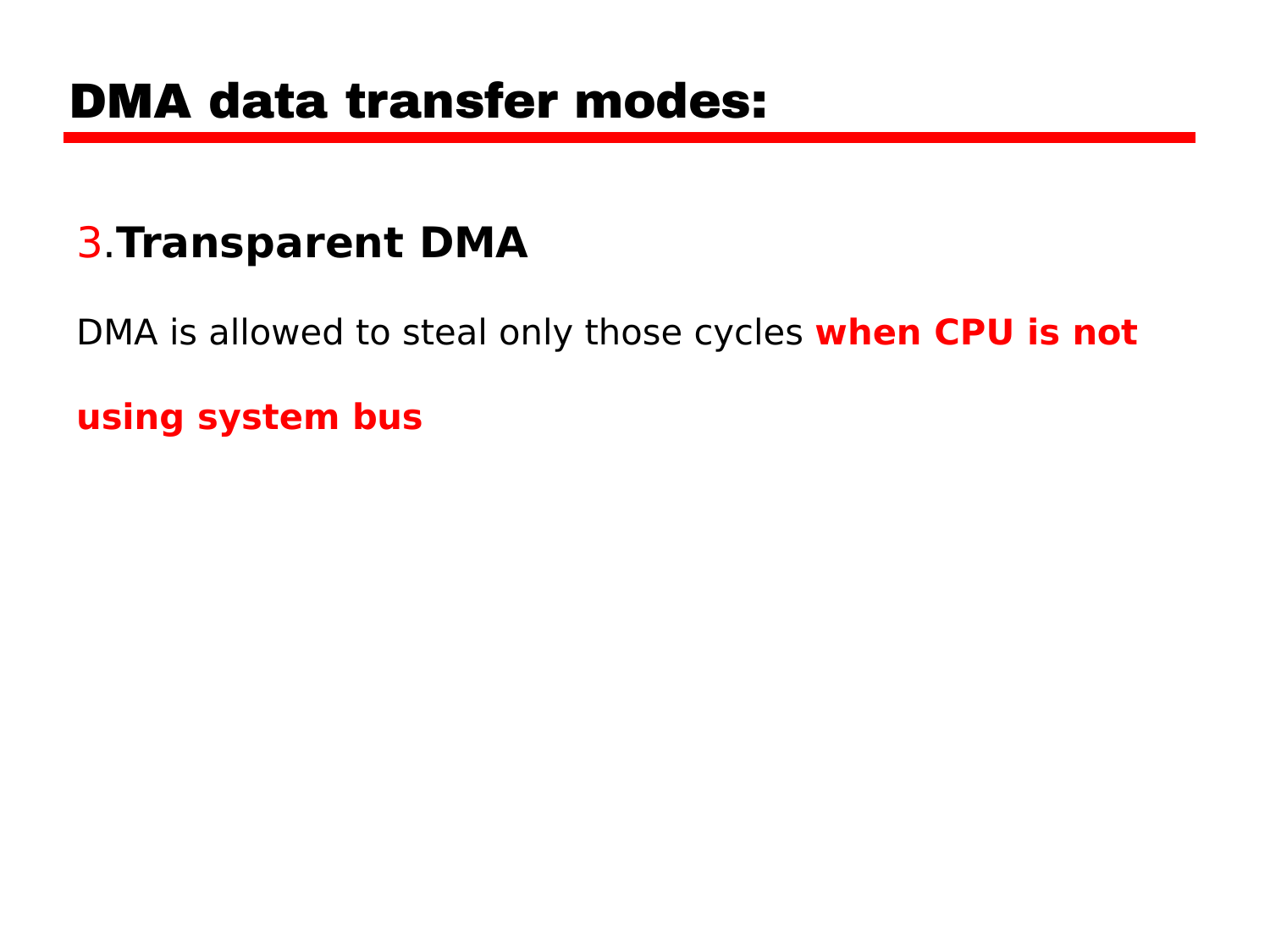

# DMA data transfer modes:
3.Transparent DMA
DMA is allowed to steal only those cycles when CPU is not using system bus